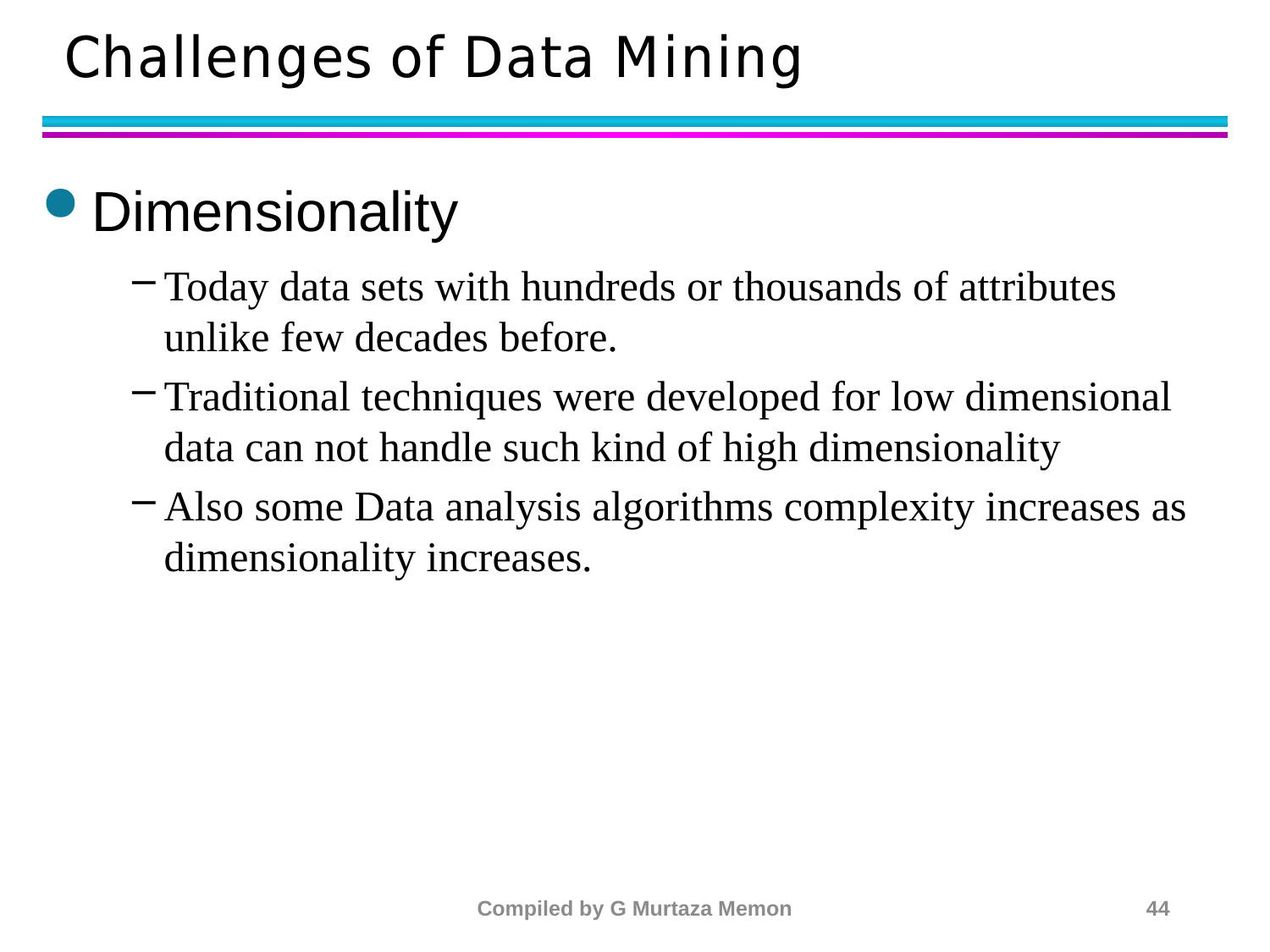

# Challenges of Data Mining
Dimensionality
Today data sets with hundreds or thousands of attributes unlike few decades before.
Traditional techniques were developed for low dimensional data can not handle such kind of high dimensionality
Also some Data analysis algorithms complexity increases as dimensionality increases.

Compiled by G Murtaza Memon
44